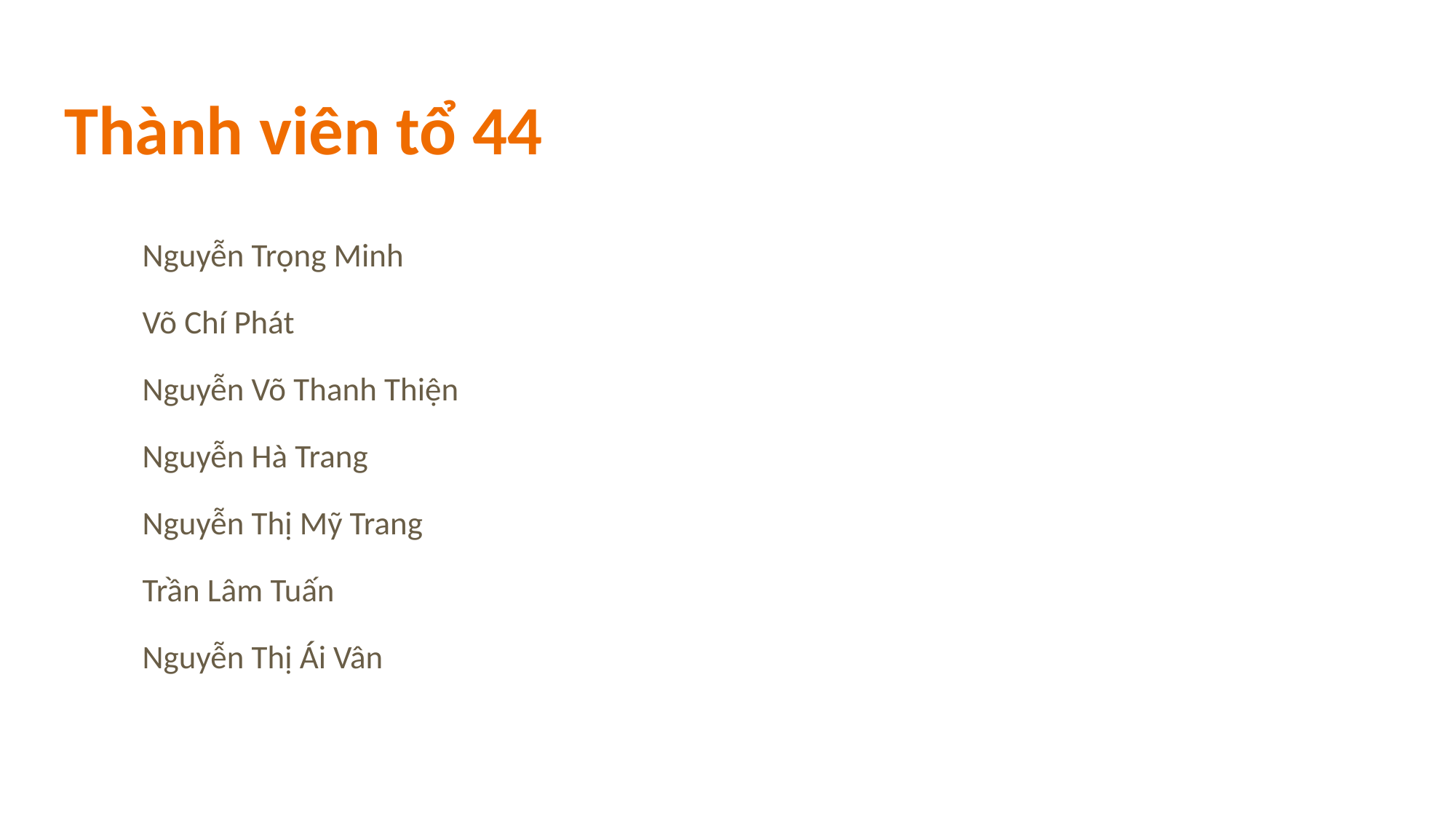

# Thành viên tổ 44

Nguyễn Trọng Minh
Võ Chí Phát
Nguyễn Võ Thanh Thiện
Nguyễn Hà Trang
Nguyễn Thị Mỹ Trang
Trần Lâm Tuấn
Nguyễn Thị Ái Vân